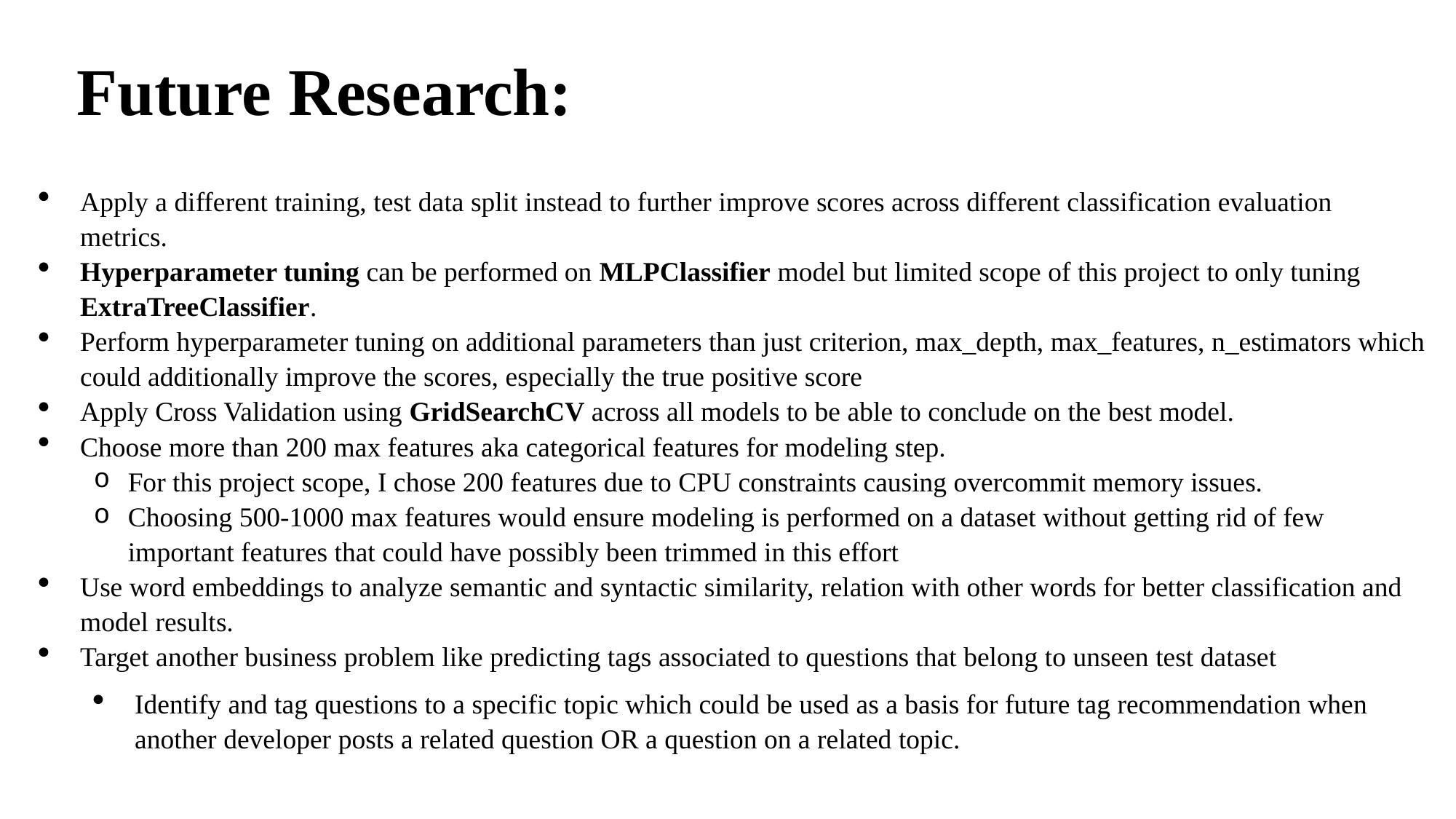

Future Research:
Apply a different training, test data split instead to further improve scores across different classification evaluation metrics.
Hyperparameter tuning can be performed on MLPClassifier model but limited scope of this project to only tuning ExtraTreeClassifier.
Perform hyperparameter tuning on additional parameters than just criterion, max_depth, max_features, n_estimators which could additionally improve the scores, especially the true positive score
Apply Cross Validation using GridSearchCV across all models to be able to conclude on the best model.
Choose more than 200 max features aka categorical features for modeling step.
For this project scope, I chose 200 features due to CPU constraints causing overcommit memory issues.
Choosing 500-1000 max features would ensure modeling is performed on a dataset without getting rid of few important features that could have possibly been trimmed in this effort
Use word embeddings to analyze semantic and syntactic similarity, relation with other words for better classification and model results.
Target another business problem like predicting tags associated to questions that belong to unseen test dataset
Identify and tag questions to a specific topic which could be used as a basis for future tag recommendation when another developer posts a related question OR a question on a related topic.